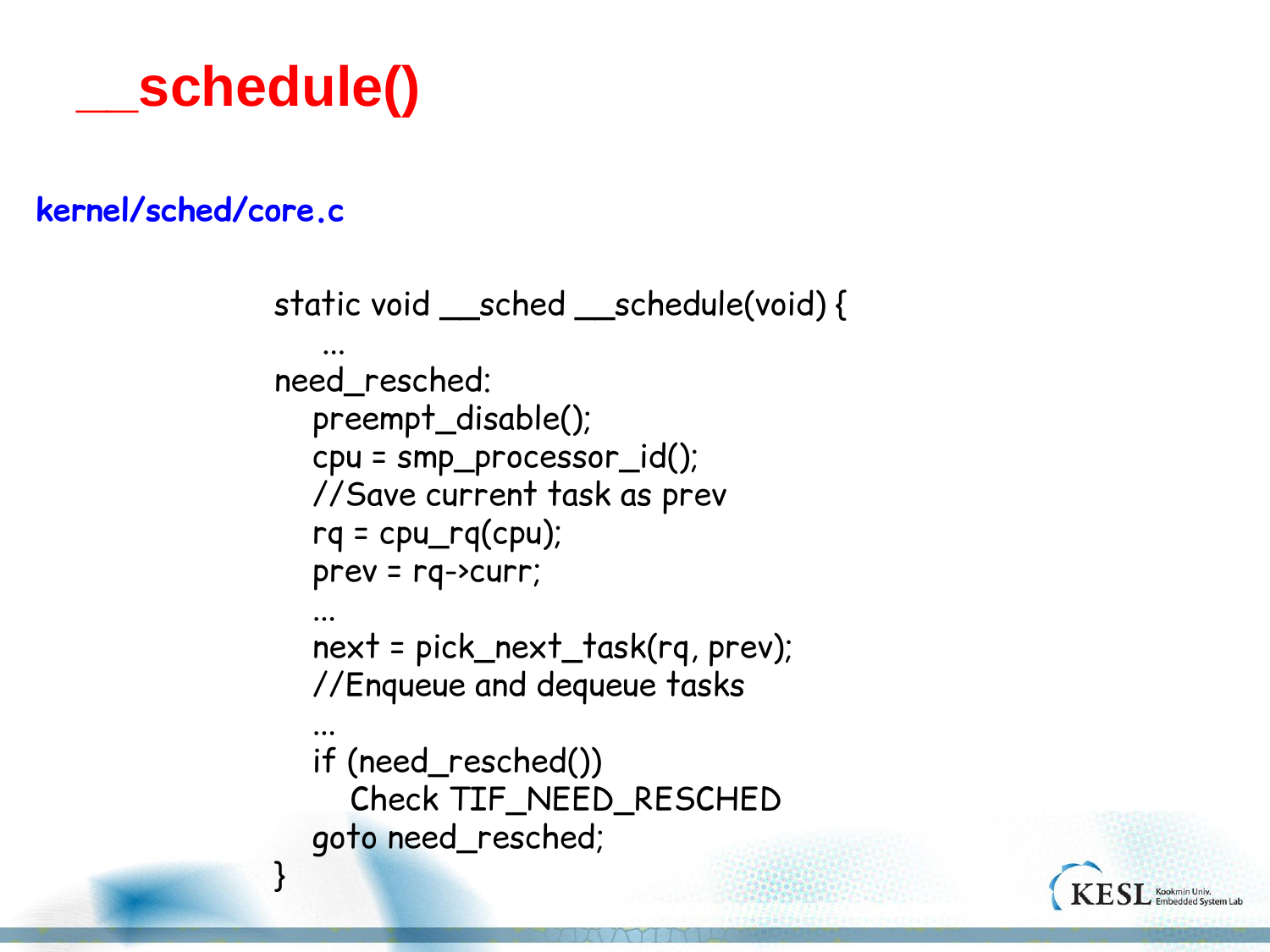

kernel/sched/core.c
# __schedule()

static void __sched __schedule(void) {
     ...
need_resched:
    preempt_disable();
    cpu = smp_processor_id();
    //Save current task as prev
    rq = cpu_rq(cpu);
    prev = rq->curr;
    ...
    next = pick_next_task(rq, prev);
    //Enqueue and dequeue tasks
    ...
    if (need_resched())
        Check TIF_NEED_RESCHED
    goto need_resched;
}